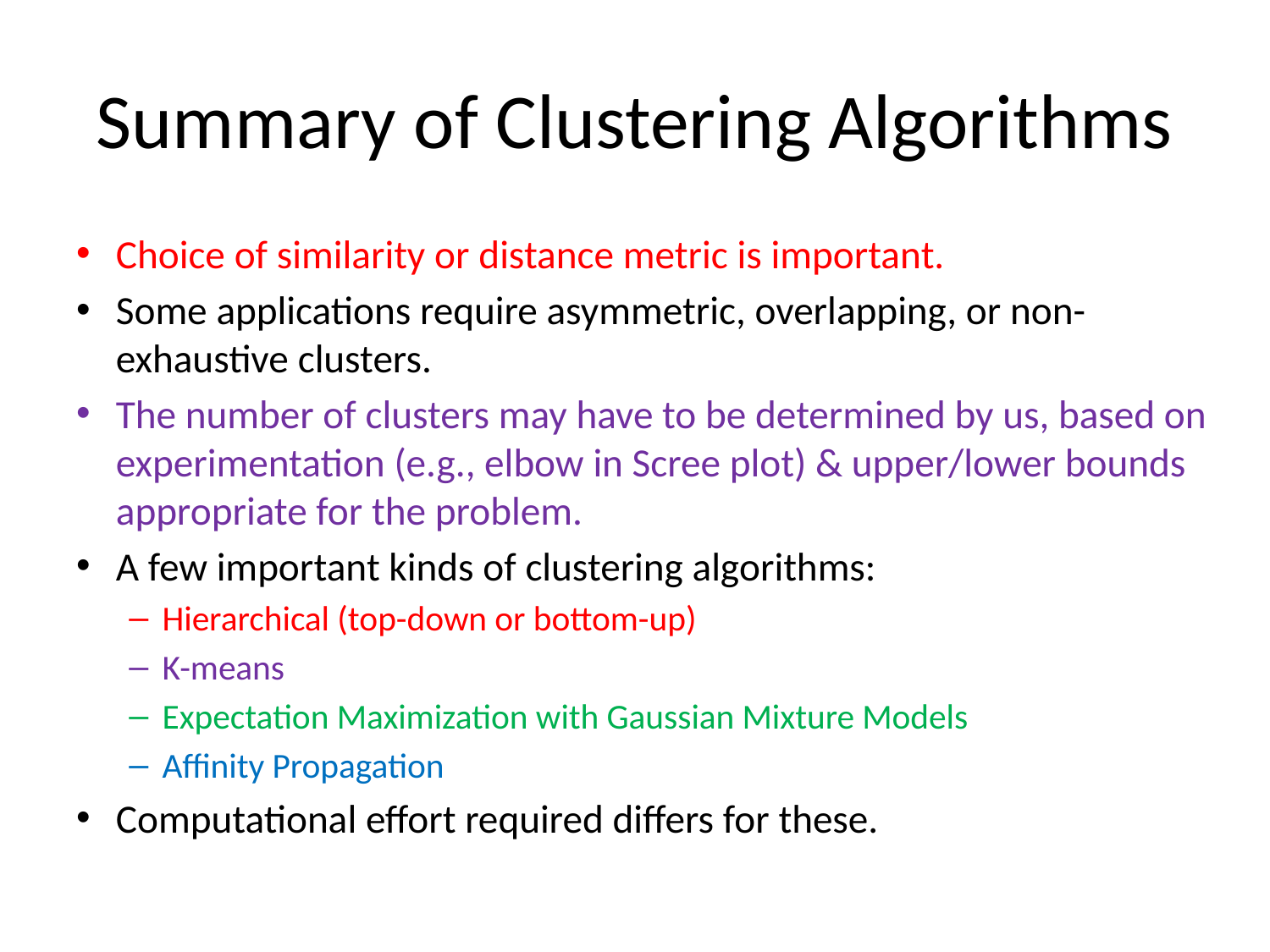

# Summary of Clustering Algorithms
Choice of similarity or distance metric is important.
Some applications require asymmetric, overlapping, or non-exhaustive clusters.
The number of clusters may have to be determined by us, based on experimentation (e.g., elbow in Scree plot) & upper/lower bounds appropriate for the problem.
A few important kinds of clustering algorithms:
Hierarchical (top-down or bottom-up)
K-means
Expectation Maximization with Gaussian Mixture Models
Affinity Propagation
Computational effort required differs for these.